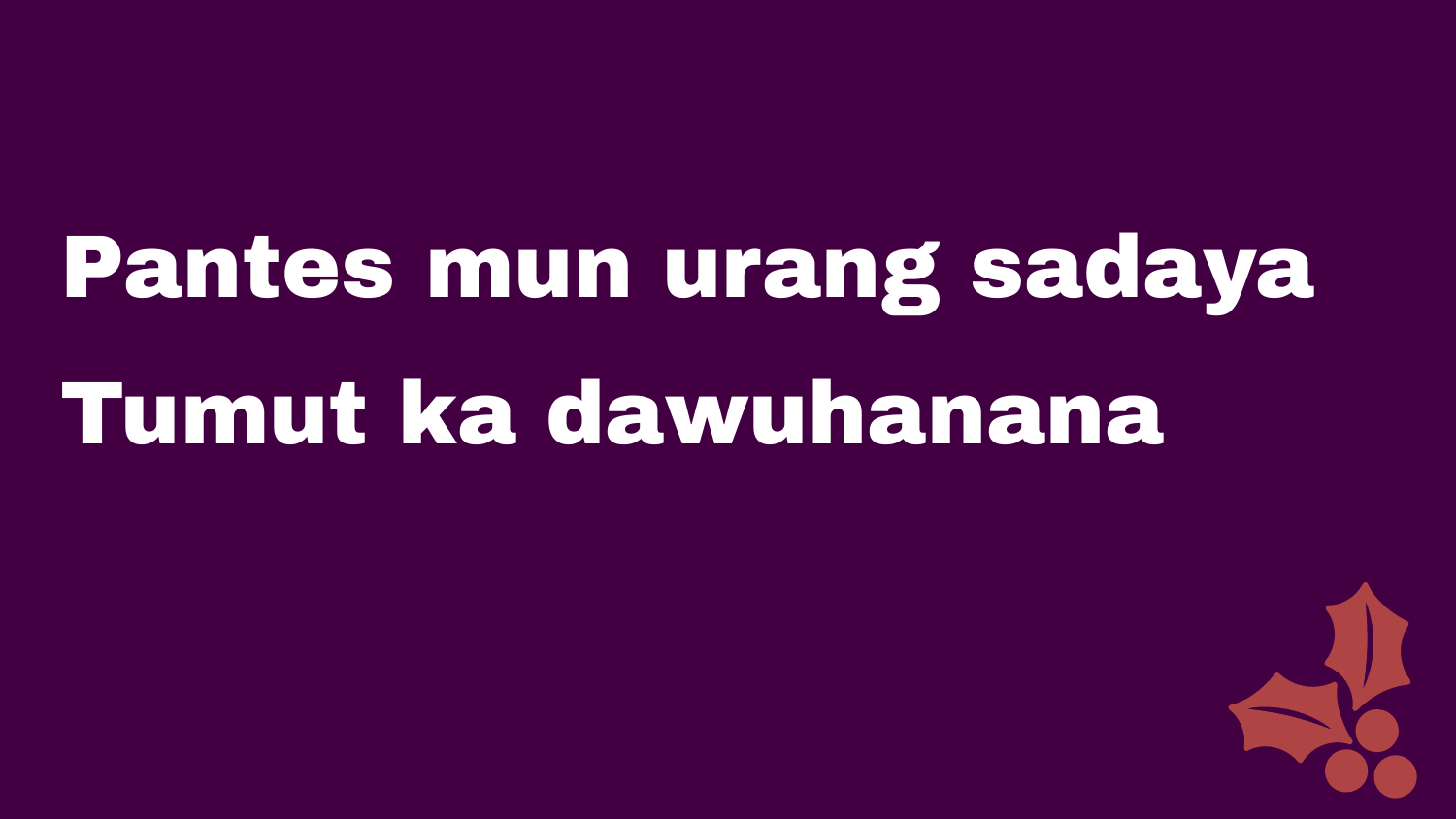

Pantes mun urang sadaya
Tumut ka dawuhanana